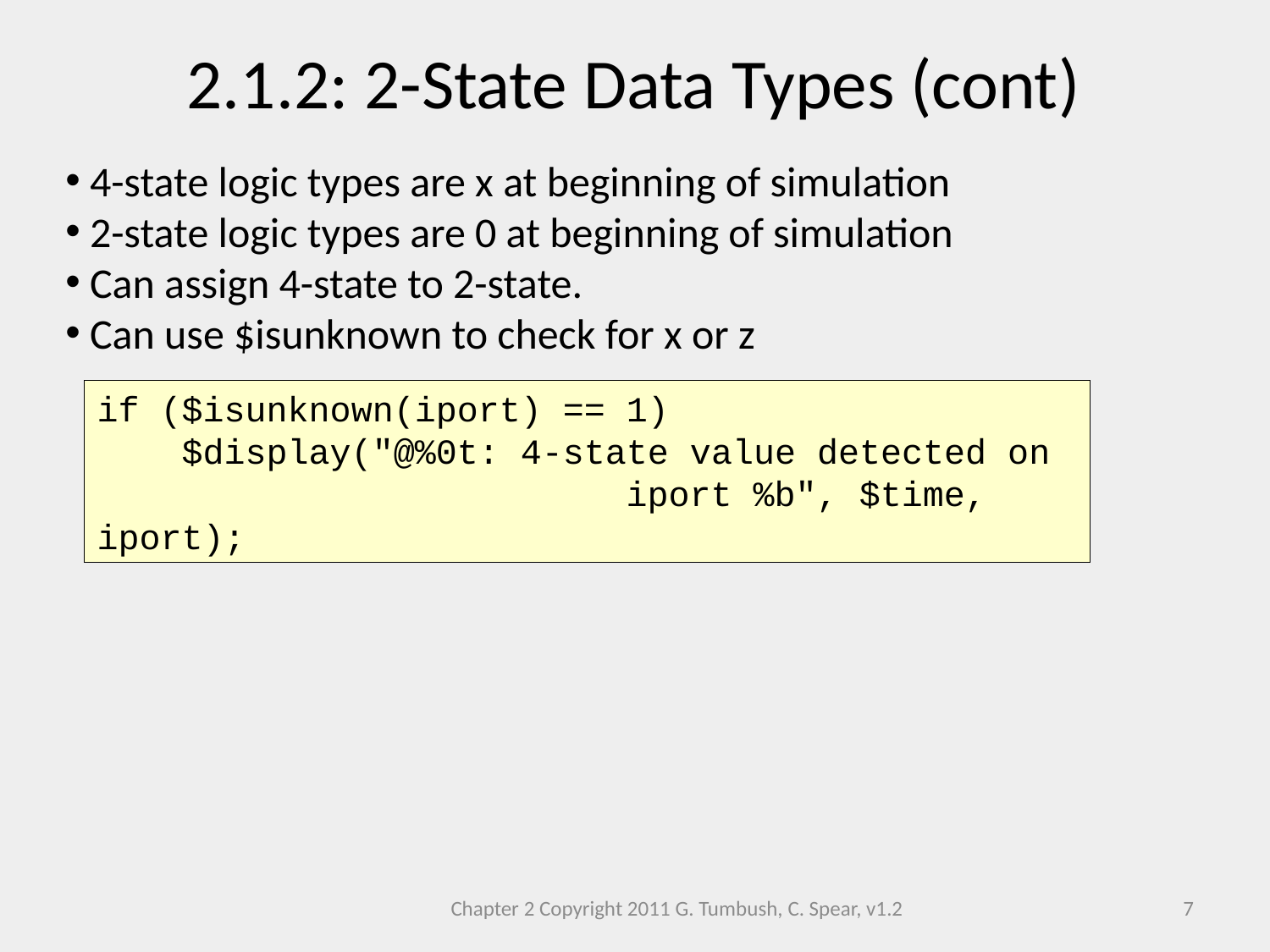

2.1.2: 2-State Data Types (cont)
 4-state logic types are x at beginning of simulation
 2-state logic types are 0 at beginning of simulation
 Can assign 4-state to 2-state.
 Can use $isunknown to check for x or z
if ($isunknown(iport) == 1)
    $display("@%0t: 4-state value detected on               		 iport %b", $time, iport);
Chapter 2 Copyright 2011 G. Tumbush, C. Spear, v1.2
7